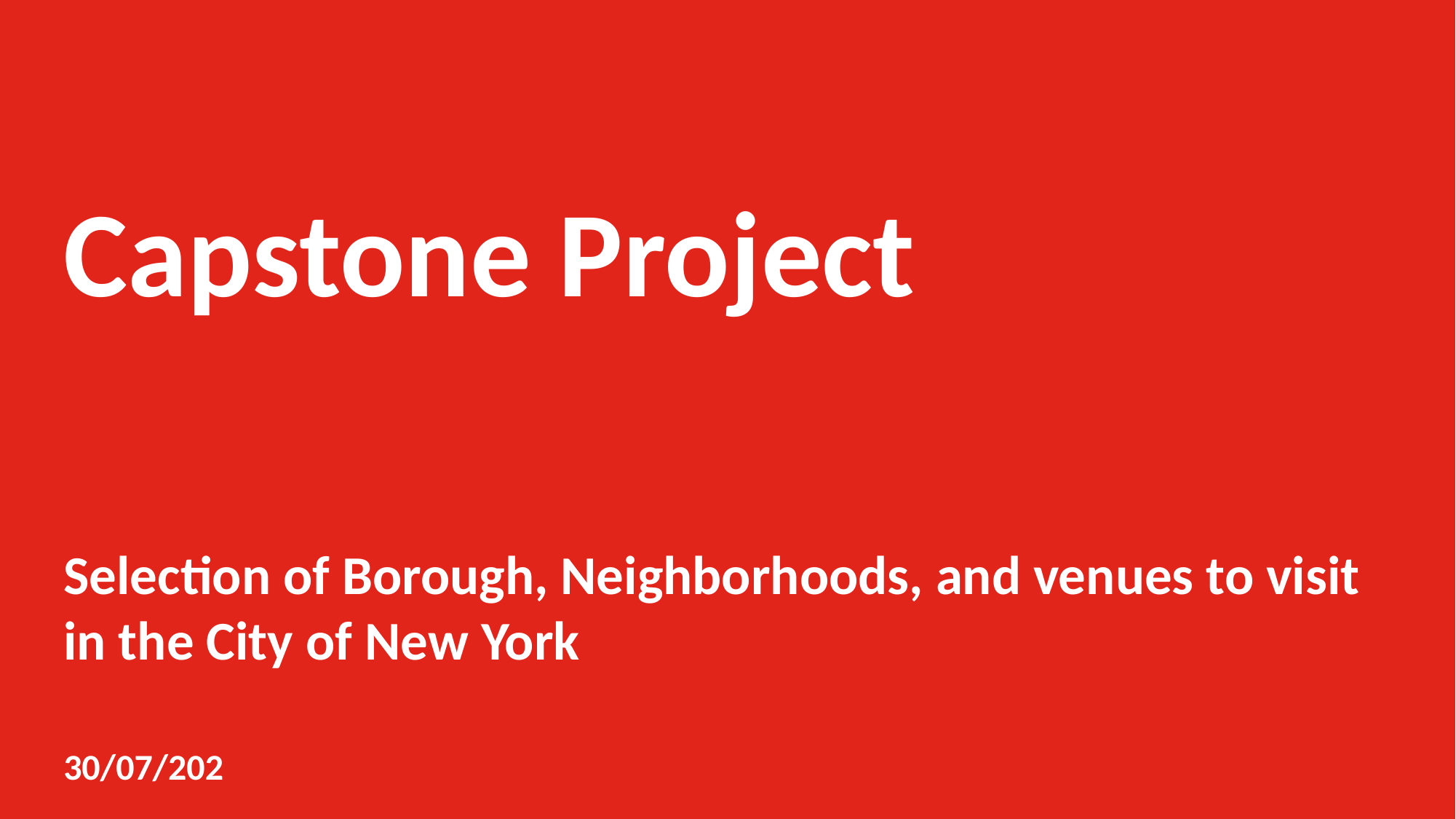

Capstone Project

Selection of Borough, Neighborhoods, and venues to visit in the City of New York

30/07/202